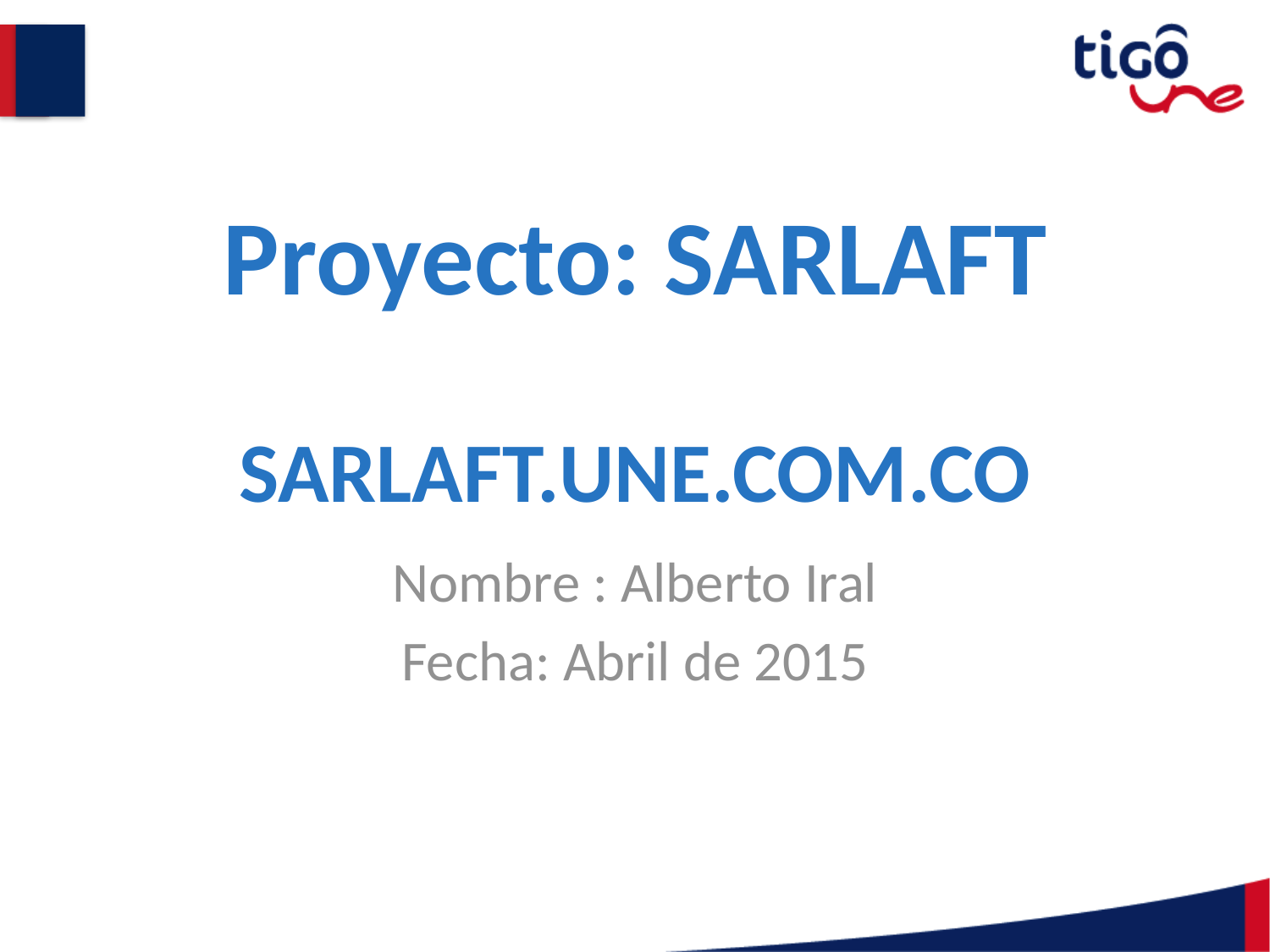

# Proyecto: SARLAFT SARLAFT.UNE.COM.CO
Nombre : Alberto Iral
Fecha: Abril de 2015